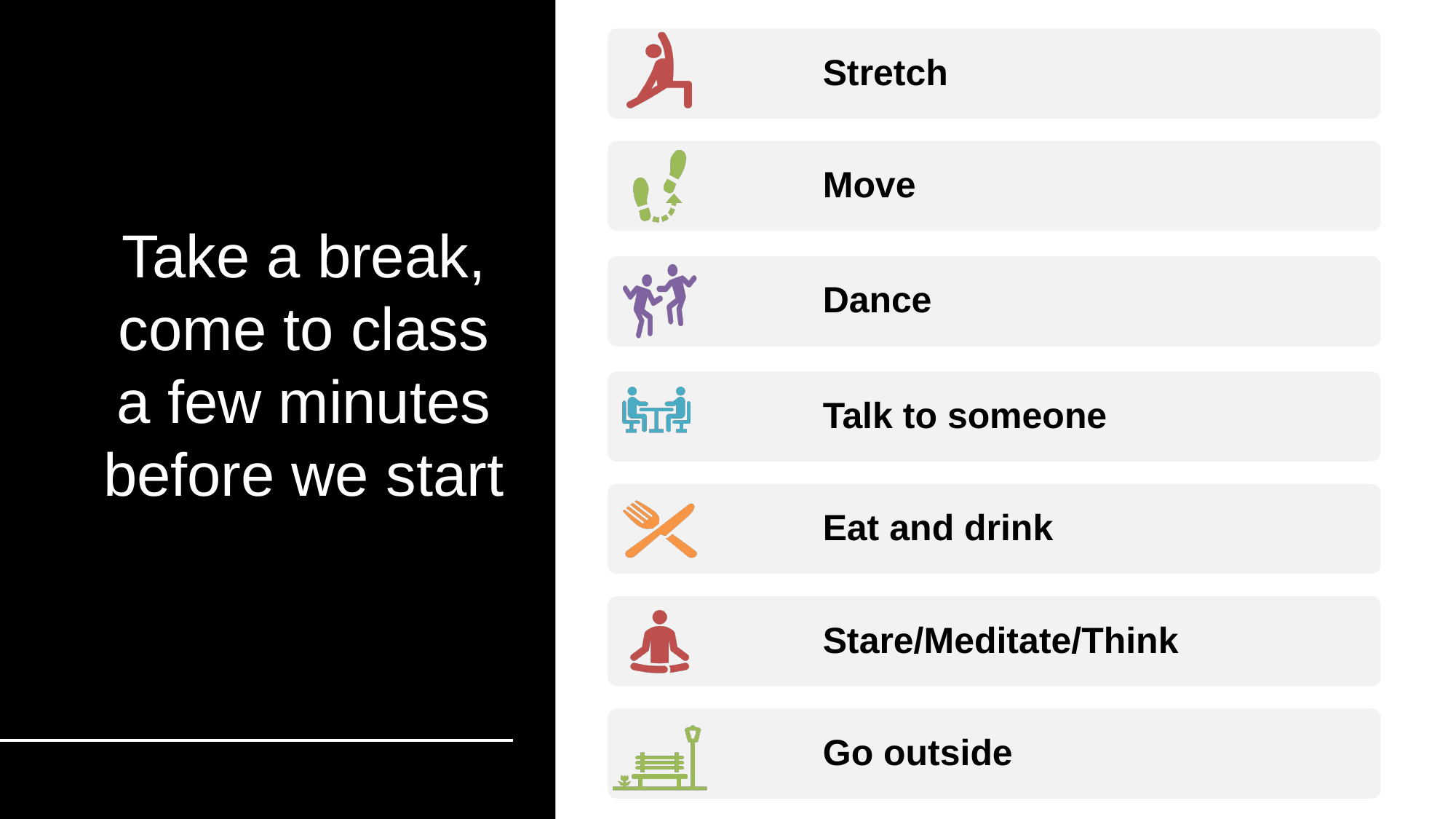

Stretch
          Move
          Dance
          Talk to someone
          Eat and drink
          Stare/Meditate/Think
          Go outside
# Take a break, come to class a few minutes before we start